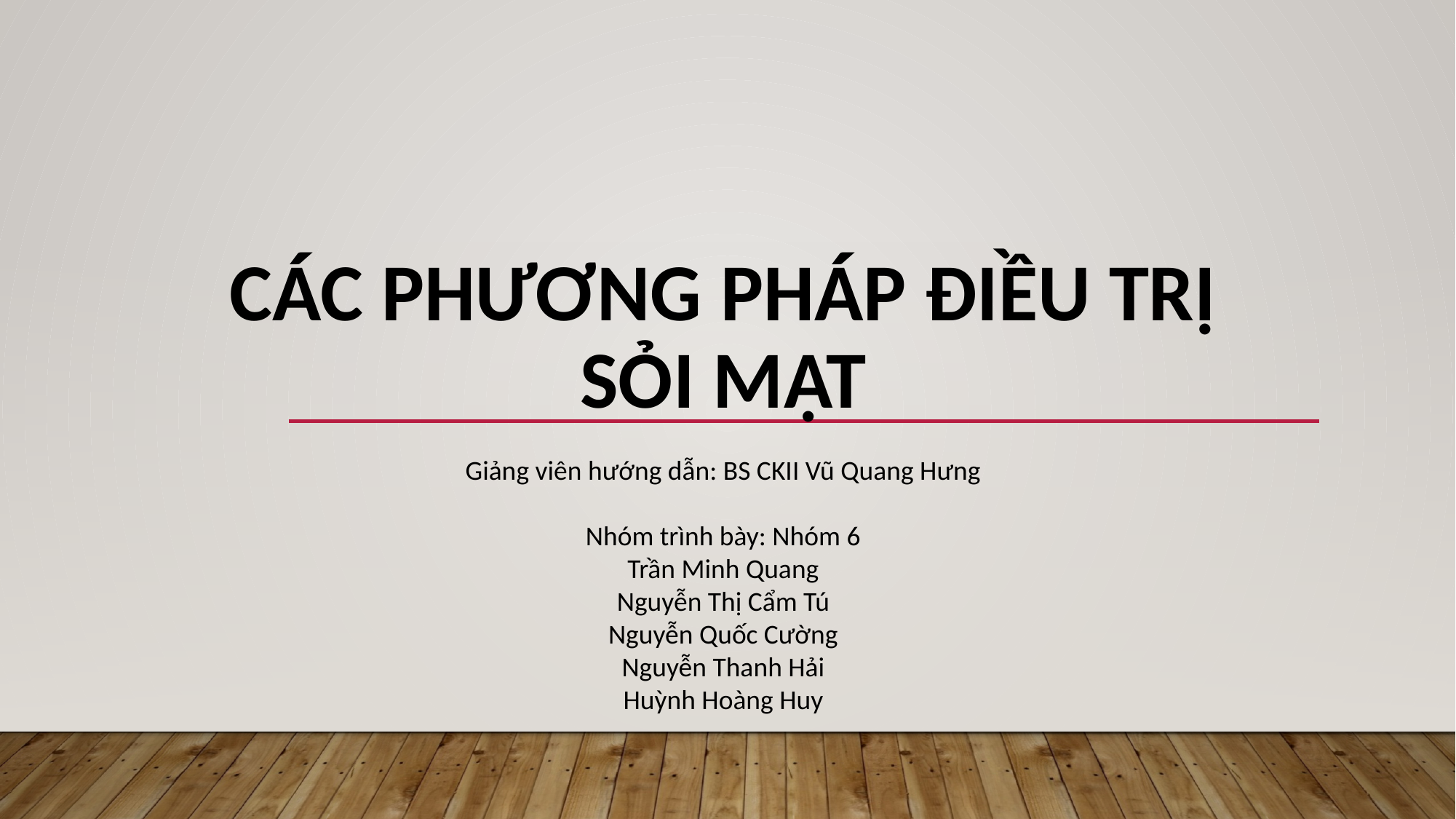

# CÁC PHƯƠNG PHÁP ĐIỀU TRỊ SỎI MẬT
Giảng viên hướng dẫn: BS CKII Vũ Quang Hưng

Nhóm trình bày: Nhóm 6
Trần Minh Quang
Nguyễn Thị Cẩm Tú
Nguyễn Quốc Cường
Nguyễn Thanh Hải
Huỳnh Hoàng Huy